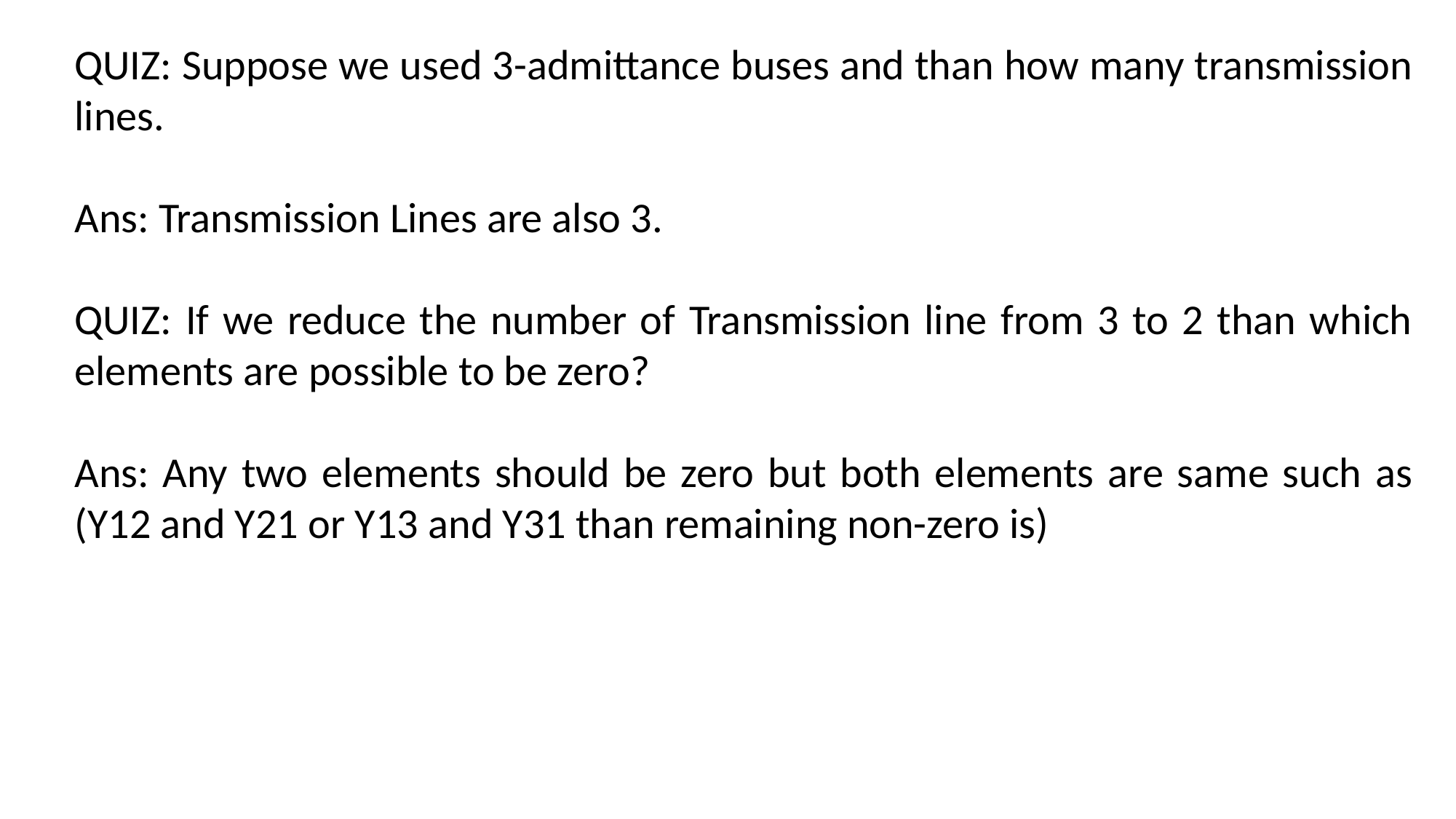

QUIZ: Suppose we used 3-admittance buses and than how many transmission lines.

Ans: Transmission Lines are also 3.

QUIZ: If we reduce the number of Transmission line from 3 to 2 than which elements are possible to be zero?

Ans: Any two elements should be zero but both elements are same such as (Y12 and Y21 or Y13 and Y31 than remaining non-zero is)